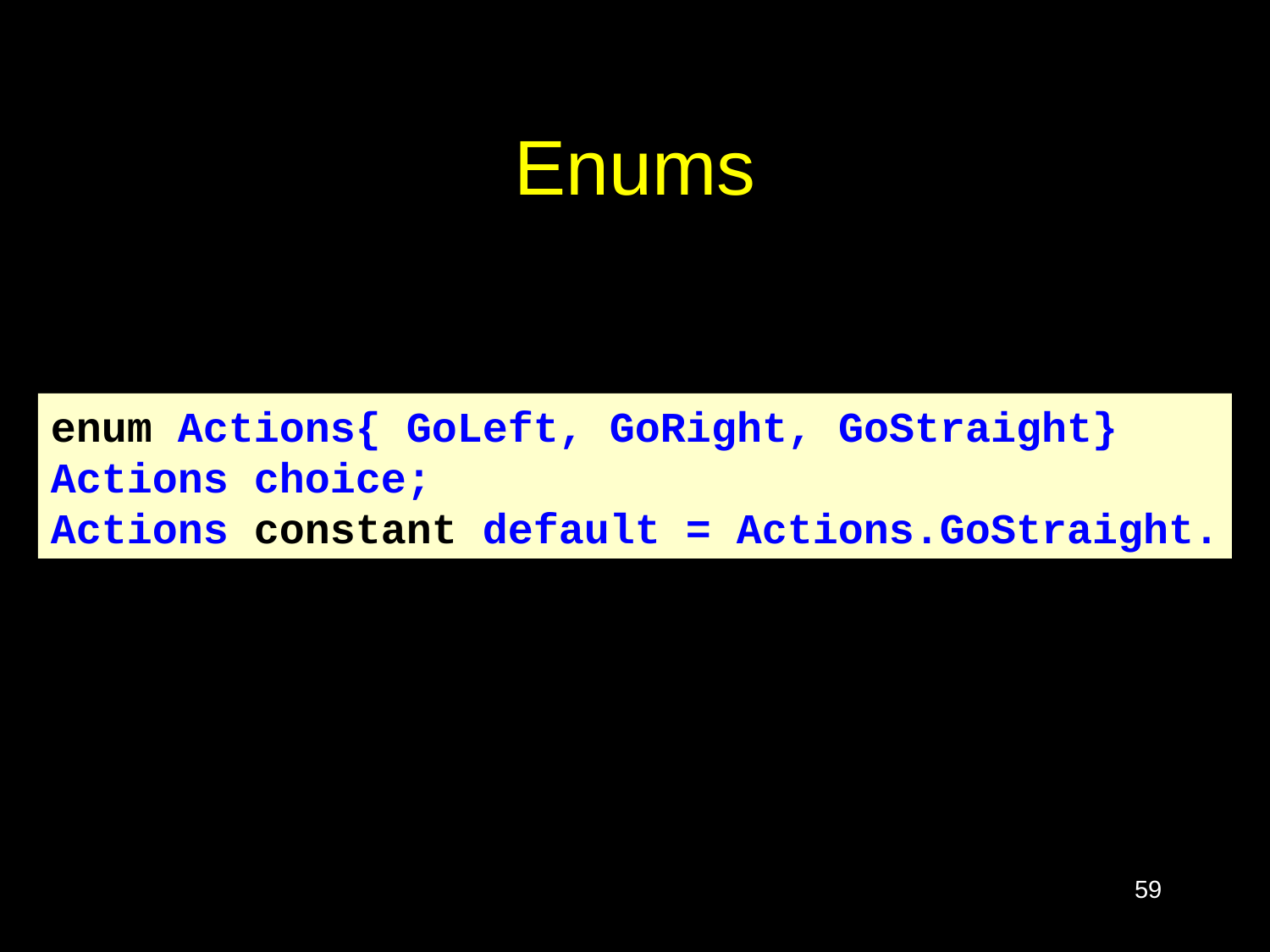

# Enums
enum Actions{ GoLeft, GoRight, GoStraight}
Actions choice;
Actions constant default = Actions.GoStraight.
59